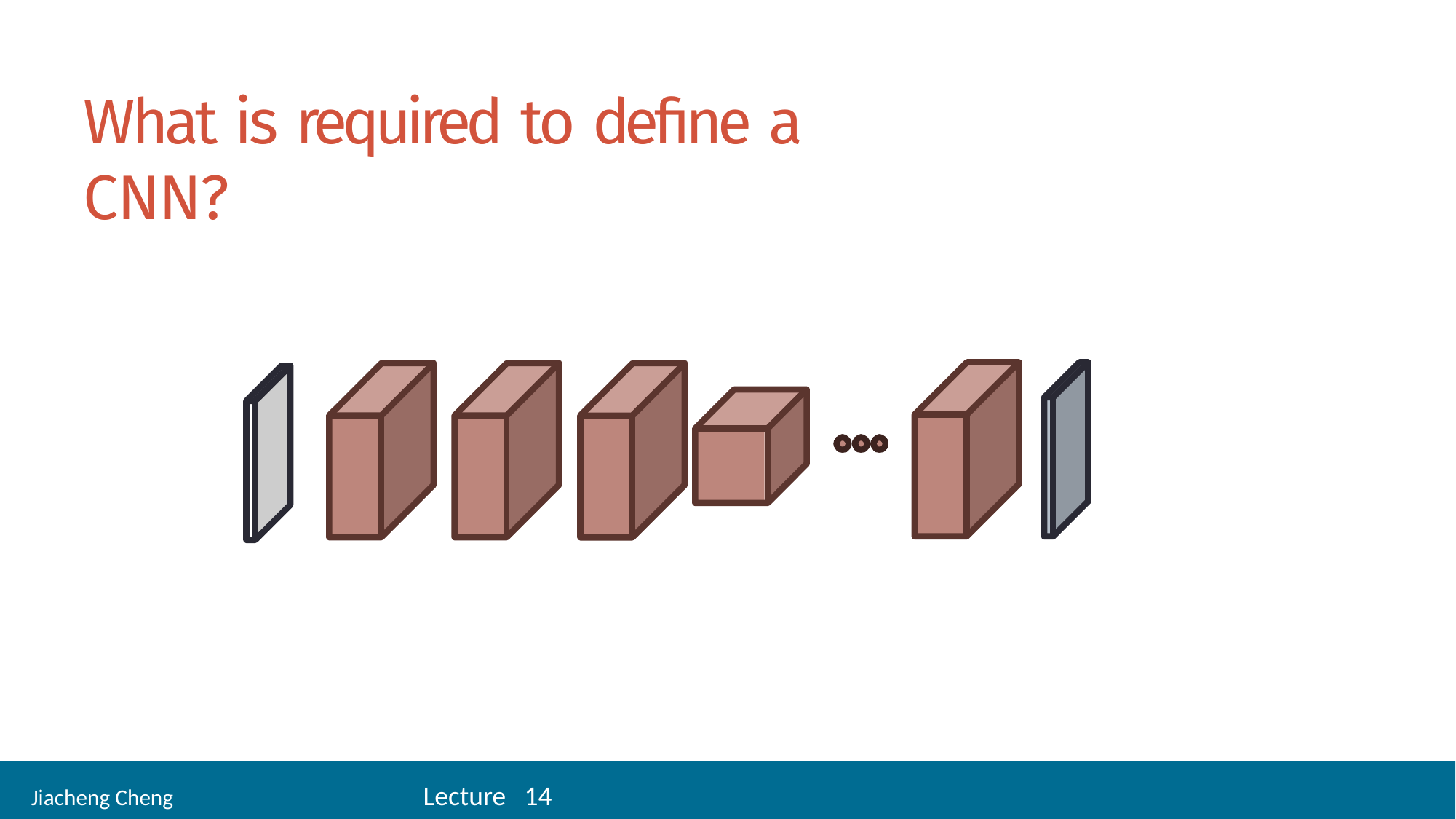

# What is required to define a CNN?